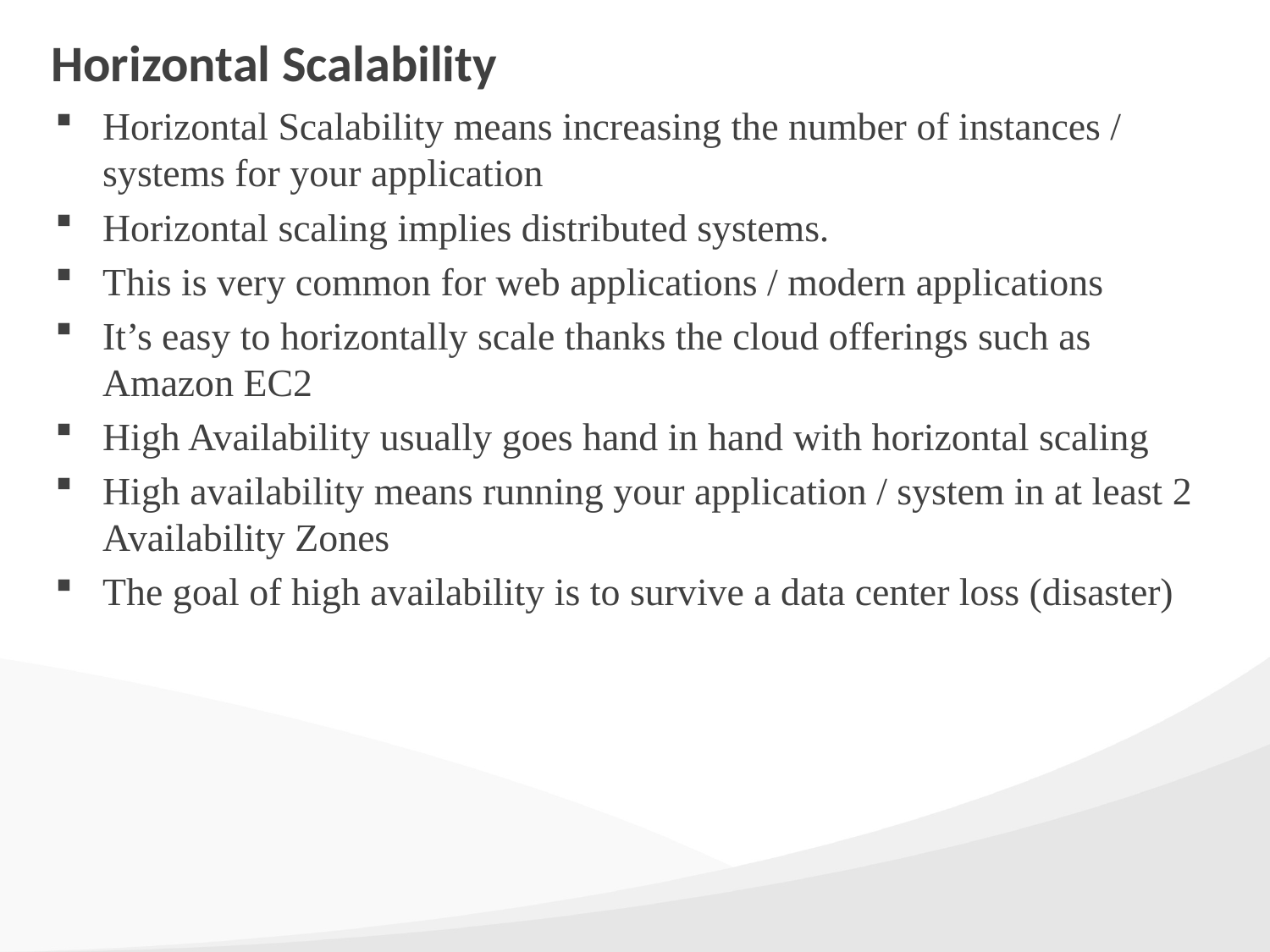

# Horizontal Scalability
Horizontal Scalability means increasing the number of instances / systems for your application
Horizontal scaling implies distributed systems.
This is very common for web applications / modern applications
It’s easy to horizontally scale thanks the cloud offerings such as Amazon EC2
High Availability usually goes hand in hand with horizontal scaling
High availability means running your application / system in at least 2 Availability Zones
The goal of high availability is to survive a data center loss (disaster)